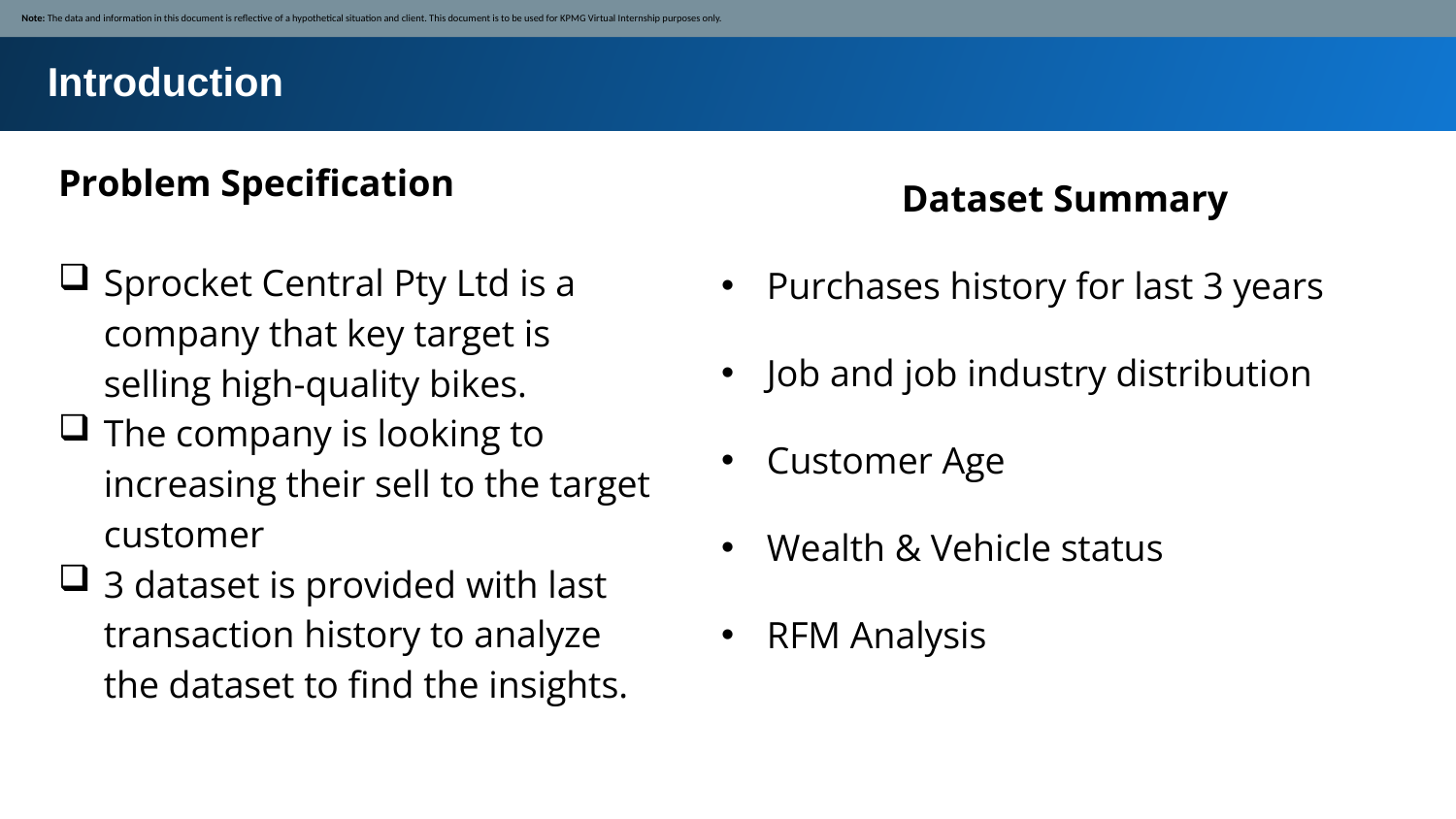

Note: The data and information in this document is reflective of a hypothetical situation and client. This document is to be used for KPMG Virtual Internship purposes only.
Introduction
Dataset Summary
Purchases history for last 3 years
Job and job industry distribution
Customer Age
Wealth & Vehicle status
RFM Analysis
Problem Specification

Sprocket Central Pty Ltd is a company that key target is selling high-quality bikes.
The company is looking to increasing their sell to the target customer
3 dataset is provided with last transaction history to analyze the dataset to find the insights.